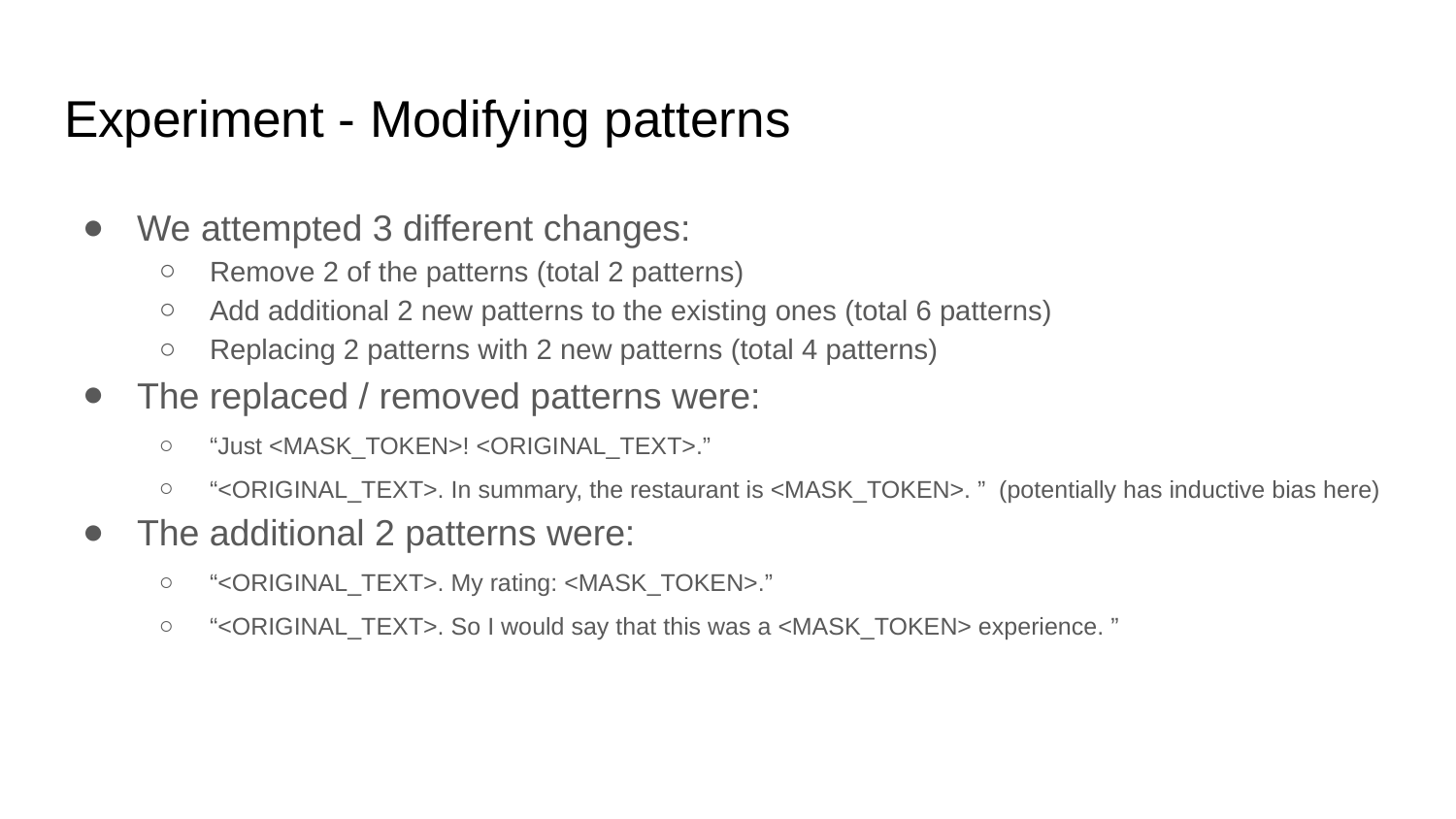

# Experiment - Modifying patterns

We attempted 3 different changes:
Remove 2 of the patterns (total 2 patterns)
Add additional 2 new patterns to the existing ones (total 6 patterns)
Replacing 2 patterns with 2 new patterns (total 4 patterns)
The replaced / removed patterns were:
“Just <MASK_TOKEN>! <ORIGINAL_TEXT>.”
“<ORIGINAL_TEXT>. In summary, the restaurant is <MASK_TOKEN>. ”  (potentially has inductive bias here)
The additional 2 patterns were:
“<ORIGINAL_TEXT>. My rating: <MASK_TOKEN>.”
“<ORIGINAL_TEXT>. So I would say that this was a <MASK_TOKEN> experience. ”